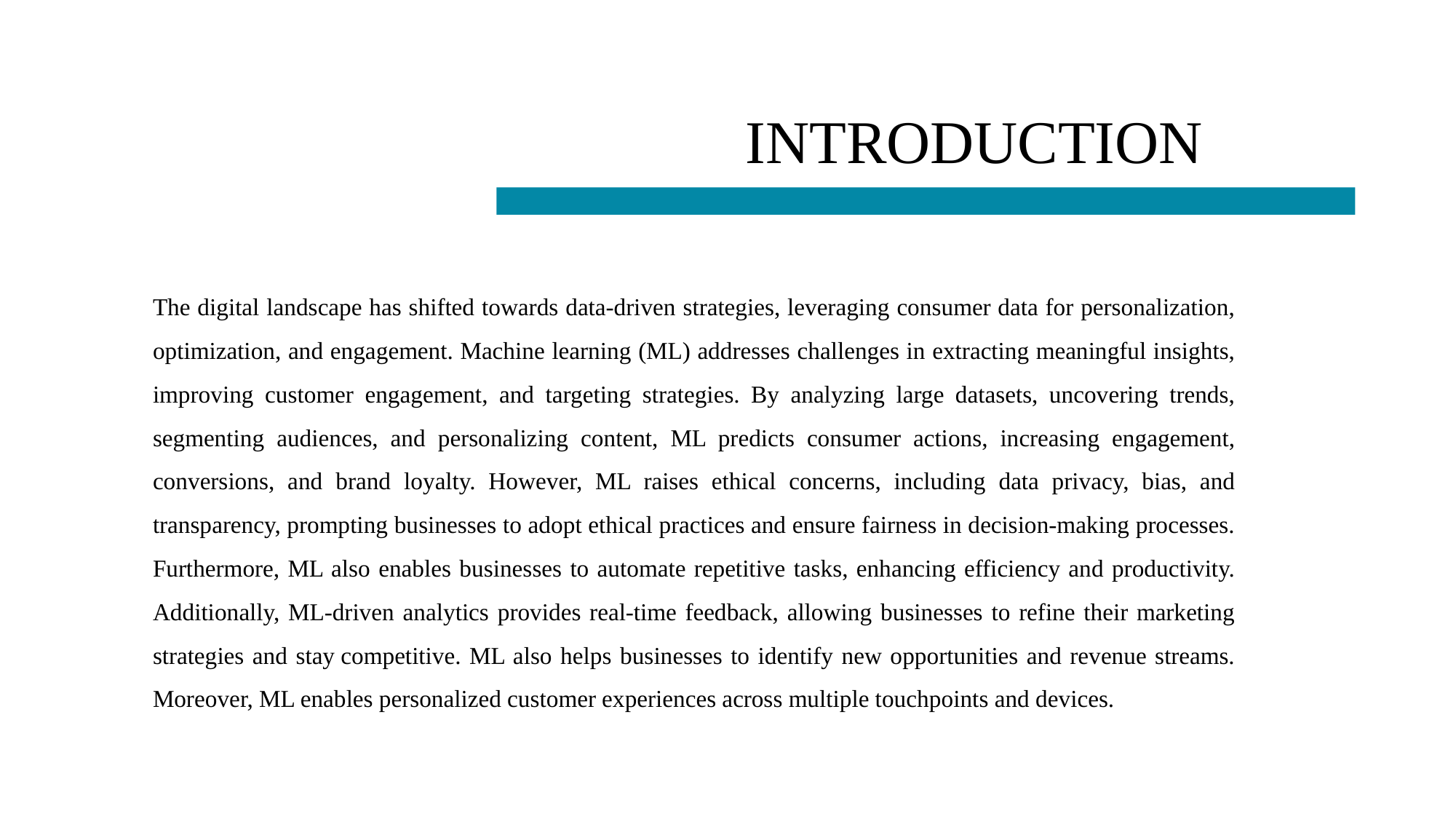

# INTRODUCTION
The digital landscape has shifted towards data-driven strategies, leveraging consumer data for personalization, optimization, and engagement. Machine learning (ML) addresses challenges in extracting meaningful insights, improving customer engagement, and targeting strategies. By analyzing large datasets, uncovering trends, segmenting audiences, and personalizing content, ML predicts consumer actions, increasing engagement, conversions, and brand loyalty. However, ML raises ethical concerns, including data privacy, bias, and transparency, prompting businesses to adopt ethical practices and ensure fairness in decision-making processes. Furthermore, ML also enables businesses to automate repetitive tasks, enhancing efficiency and productivity. Additionally, ML-driven analytics provides real-time feedback, allowing businesses to refine their marketing strategies and stay competitive. ML also helps businesses to identify new opportunities and revenue streams. Moreover, ML enables personalized customer experiences across multiple touchpoints and devices.